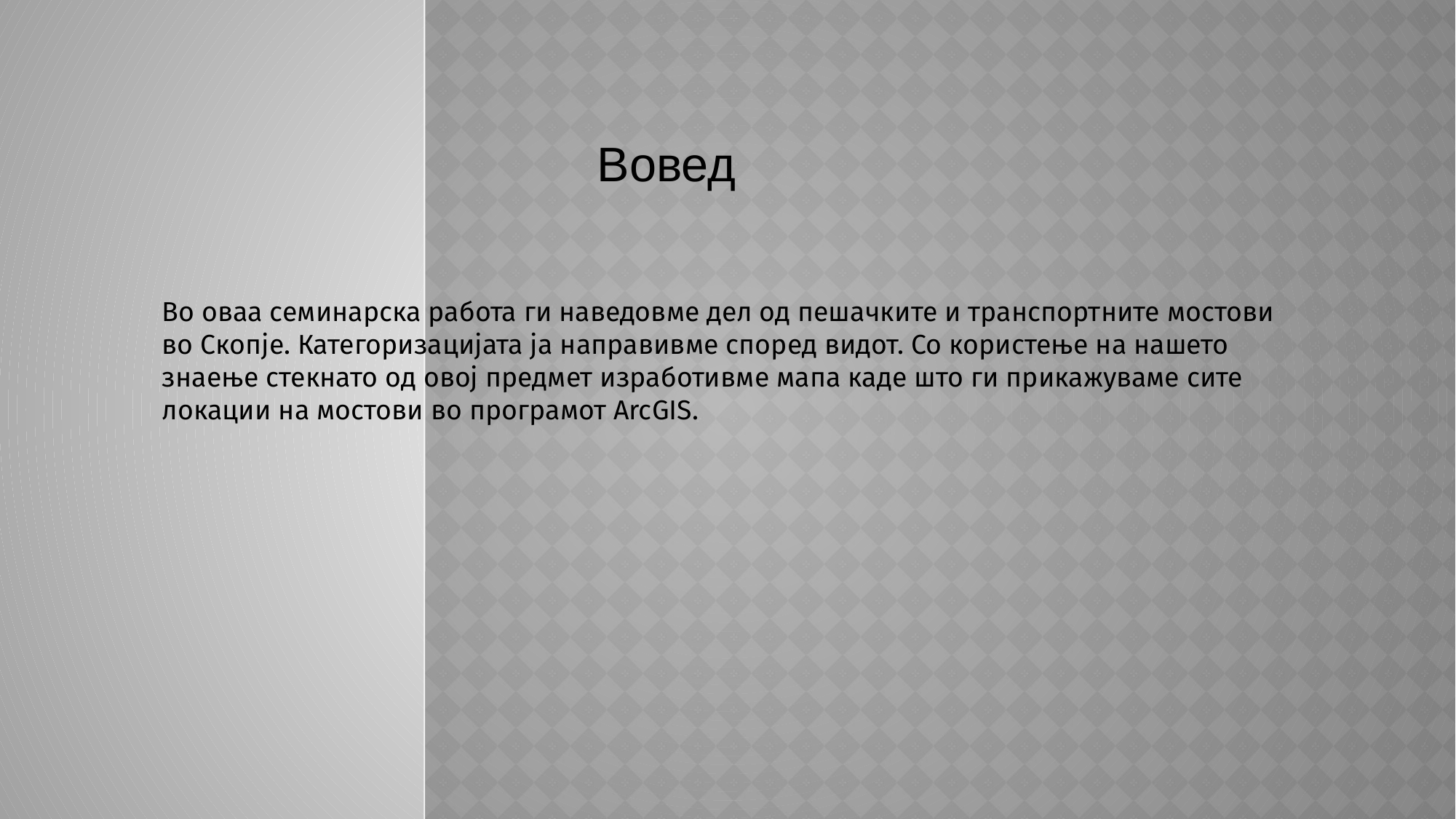

Вовед
Во оваа семинарска работа ги наведовме дел од пешачките и транспортните мостови во Скопје. Категоризацијата ја направивме според видот. Со користење на нашето знаење стекнато од овој предмет изработивме мапа каде што ги прикажуваме сите локации на мостови во програмот ArcGIS.